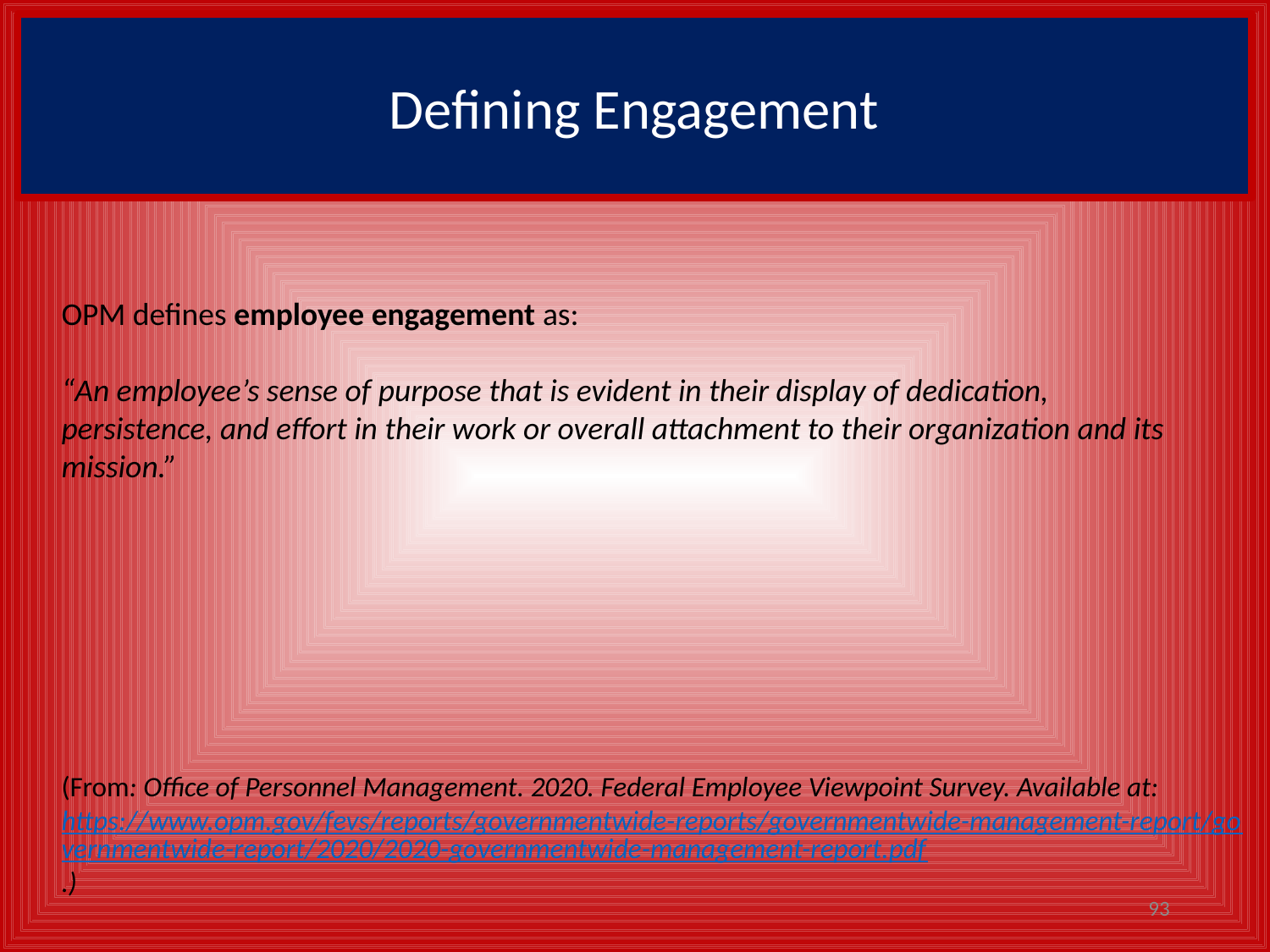

# Defining Engagement
OPM defines employee engagement as:

“An employee’s sense of purpose that is evident in their display of dedication, persistence, and effort in their work or overall attachment to their organization and its mission.”
(From: Office of Personnel Management. 2020. Federal Employee Viewpoint Survey. Available at: https://www.opm.gov/fevs/reports/governmentwide-reports/governmentwide-management-report/governmentwide-report/2020/2020-governmentwide-management-report.pdf.)

93